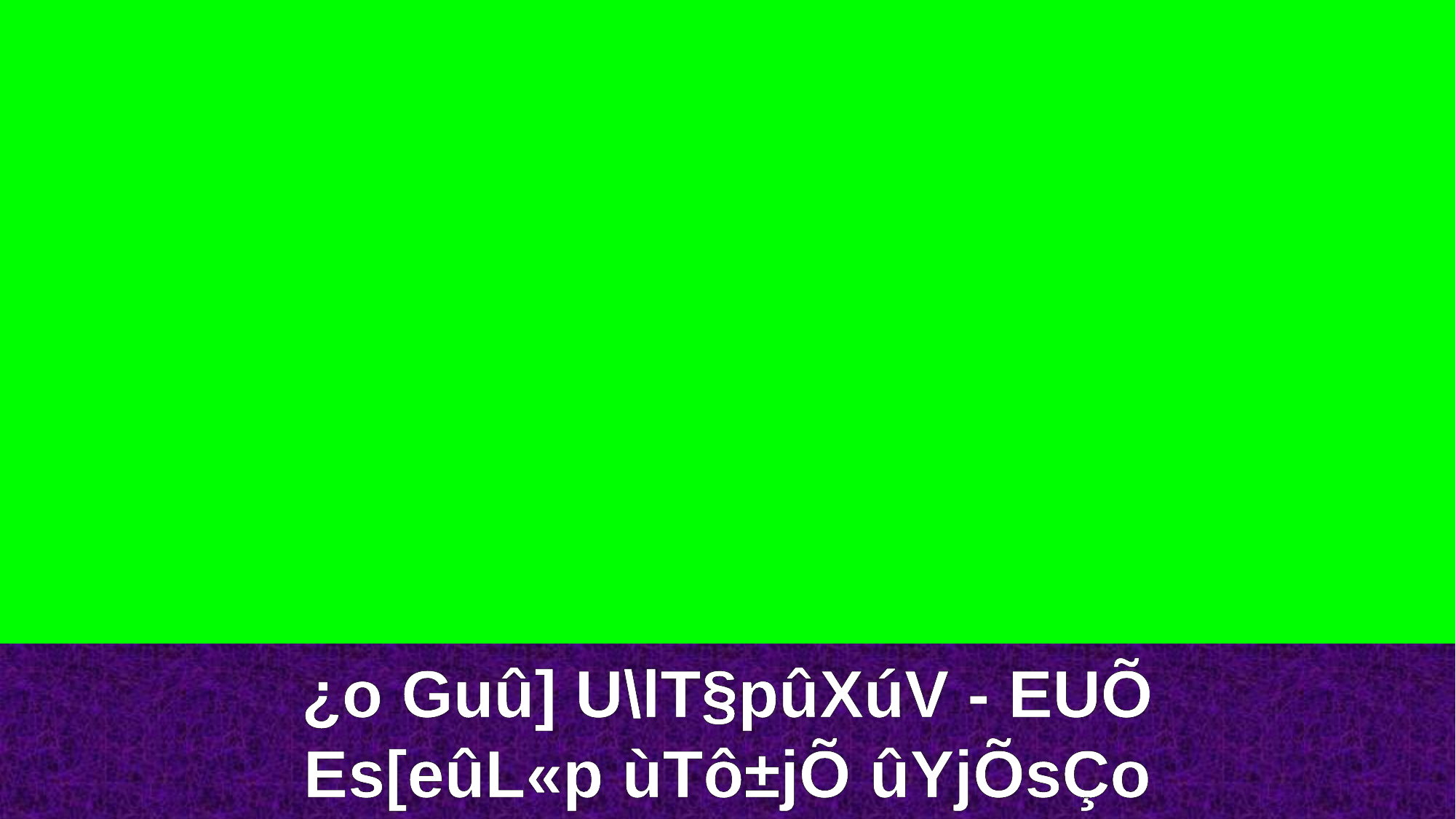

¿o Guû] U\lT§pûXúV - EUÕ
Es[eûL«p ùTô±jÕ ûYjÕsÇo